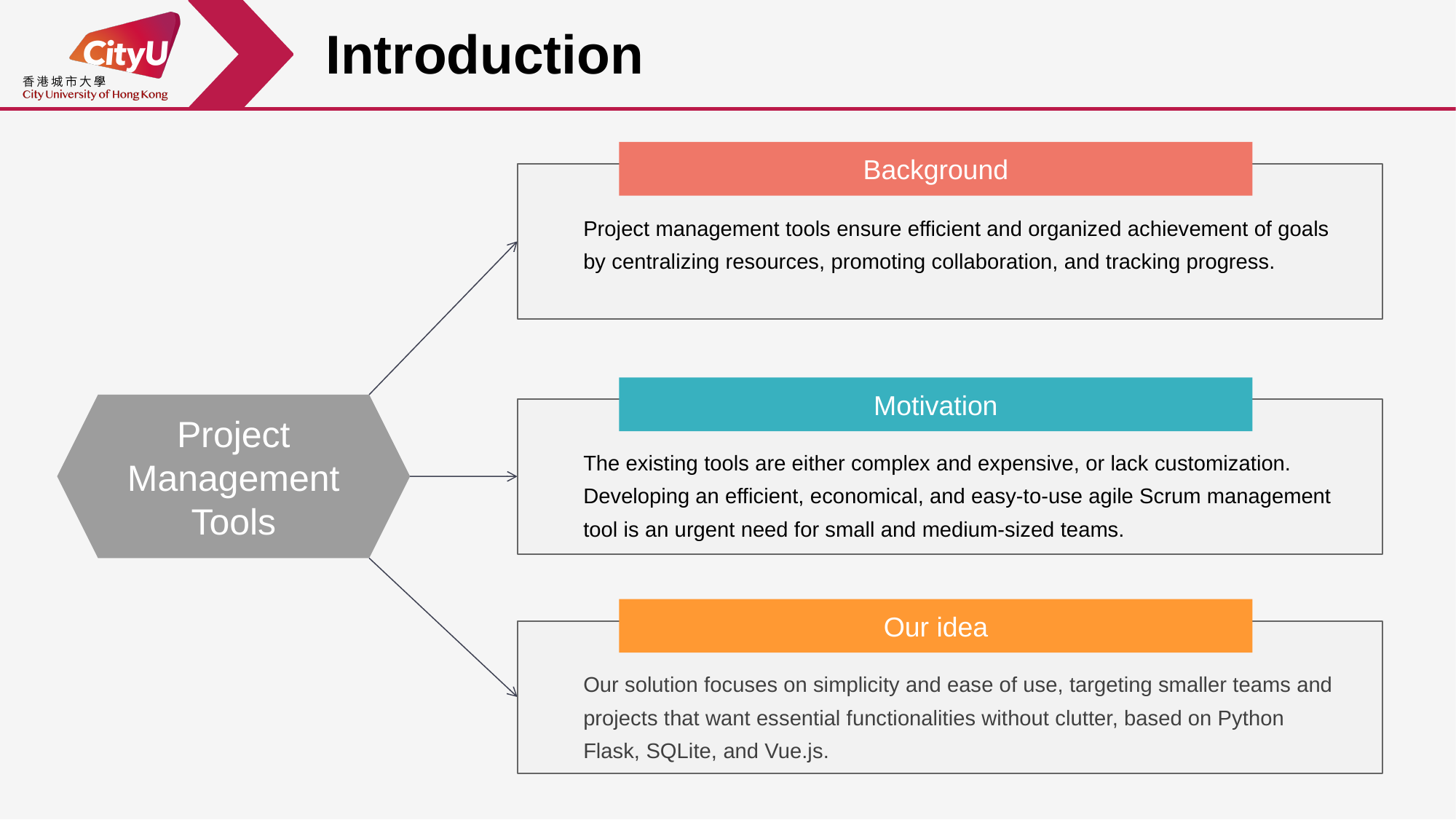

Introduction
Background

Project management tools ensure efficient and organized achievement of goals by centralizing resources, promoting collaboration, and tracking progress.
Motivation
Project Management Tools

The existing tools are either complex and expensive, or lack customization. Developing an efficient, economical, and easy-to-use agile Scrum management tool is an urgent need for small and medium-sized teams.
Our idea

Our solution focuses on simplicity and ease of use, targeting smaller teams and projects that want essential functionalities without clutter, based on Python Flask, SQLite, and Vue.js.